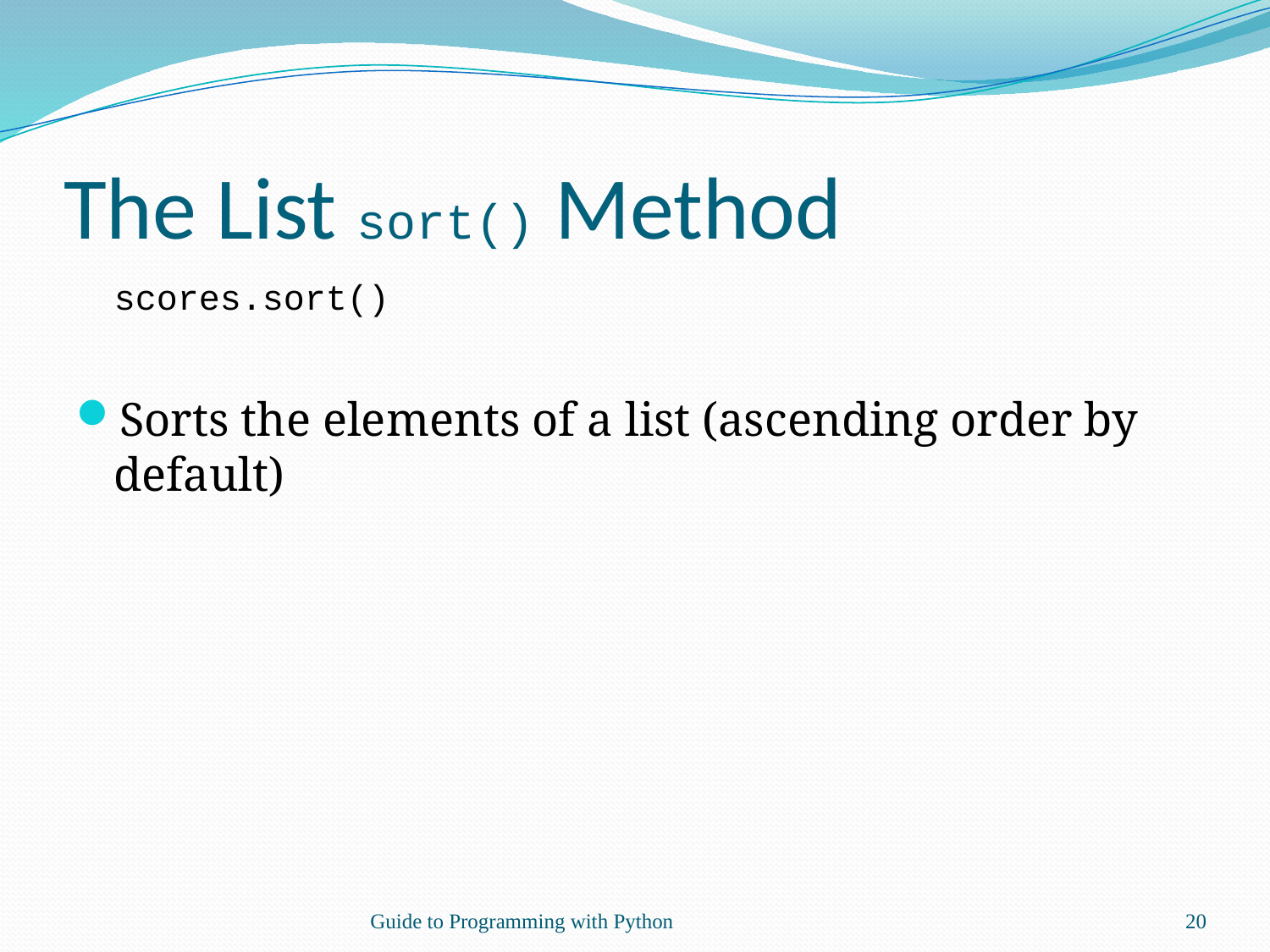

# The List sort() Method
	scores.sort()

Sorts the elements of a list (ascending order by default)
Guide to Programming with Python
20